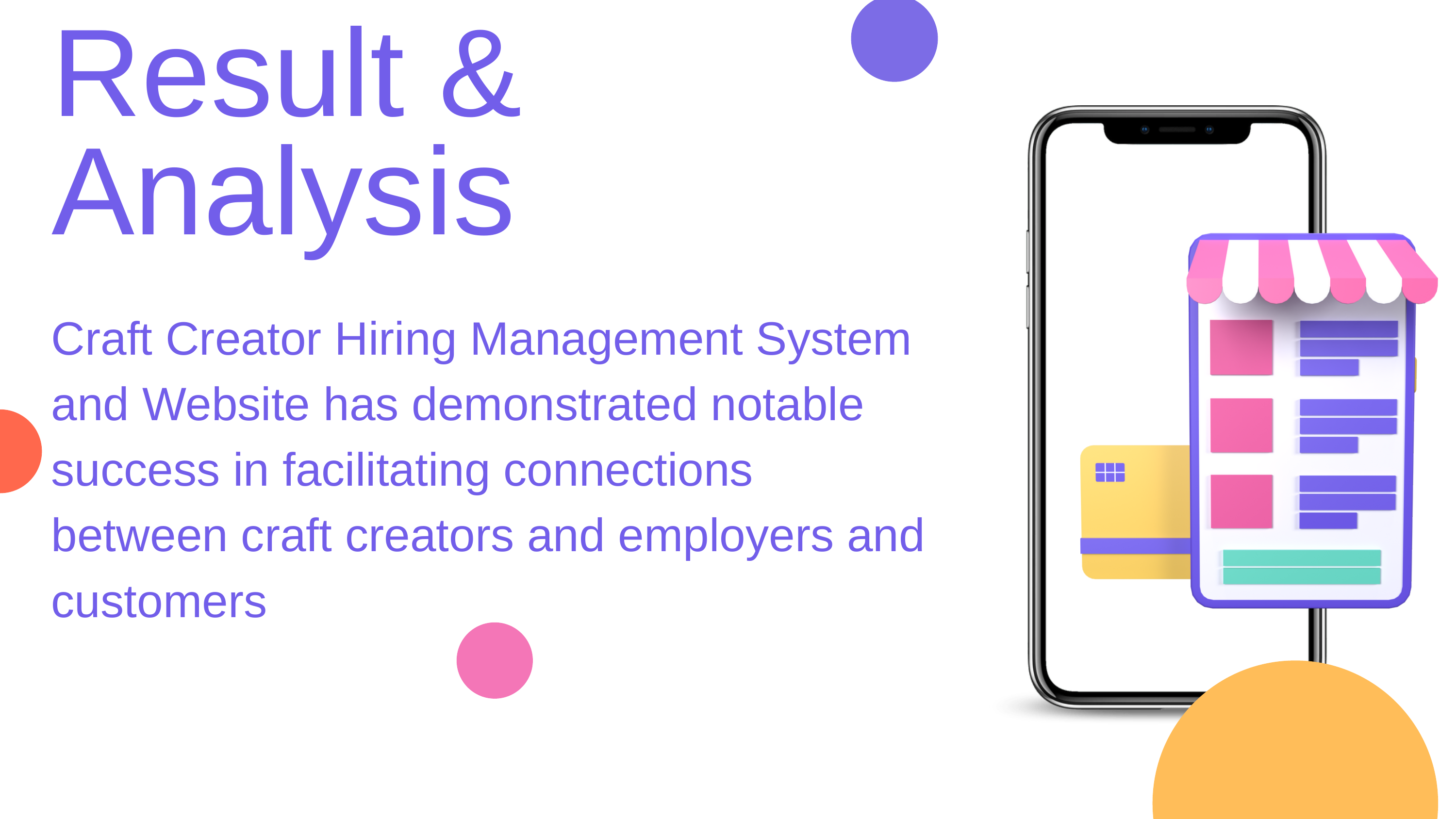

Result & Analysis

Craft Creator Hiring Management System and Website has demonstrated notable success in facilitating connections between craft creators and employers and customers